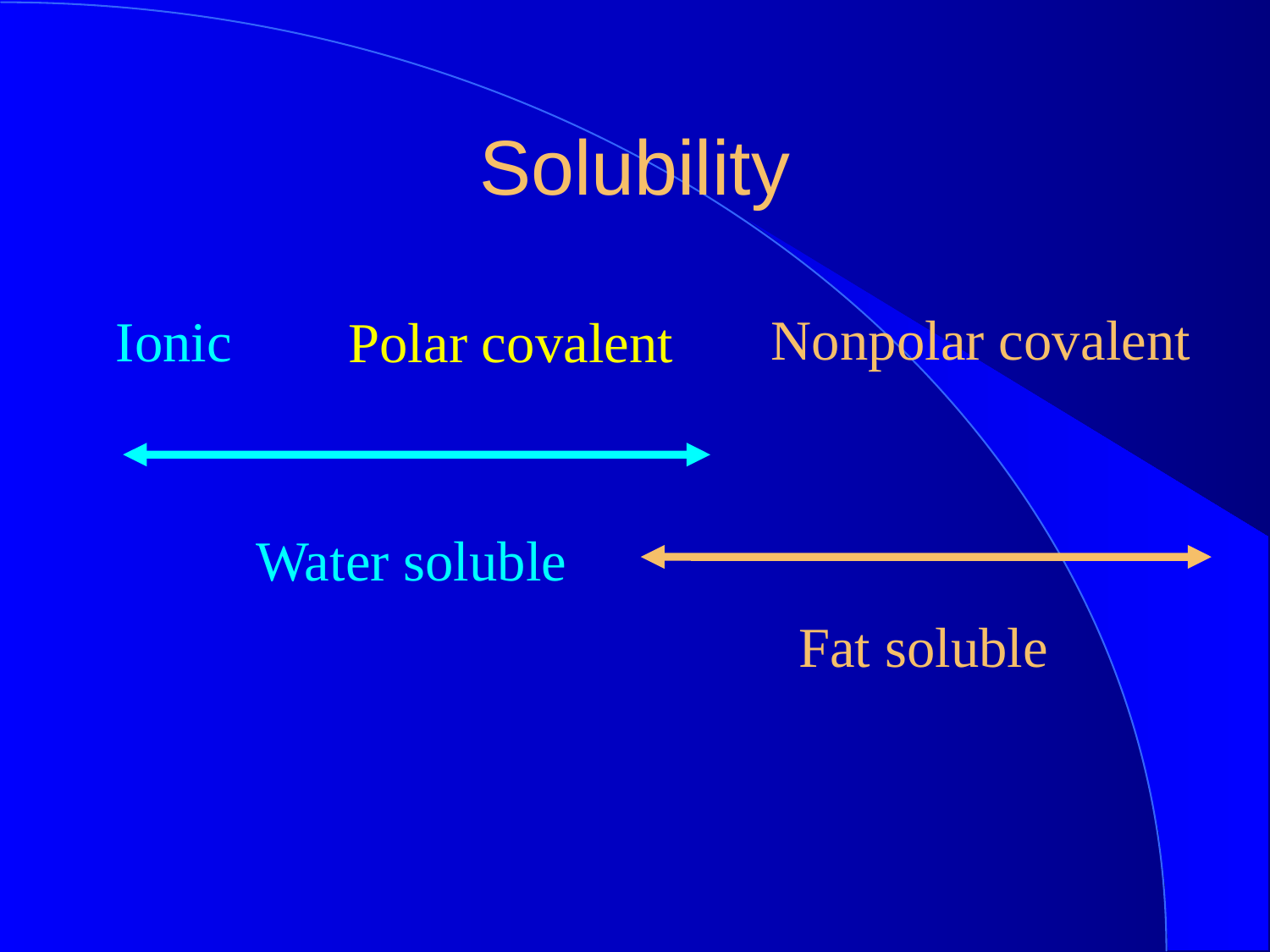

Solubility
Nonpolar covalent
Ionic
Polar covalent

Water soluble

Fat soluble